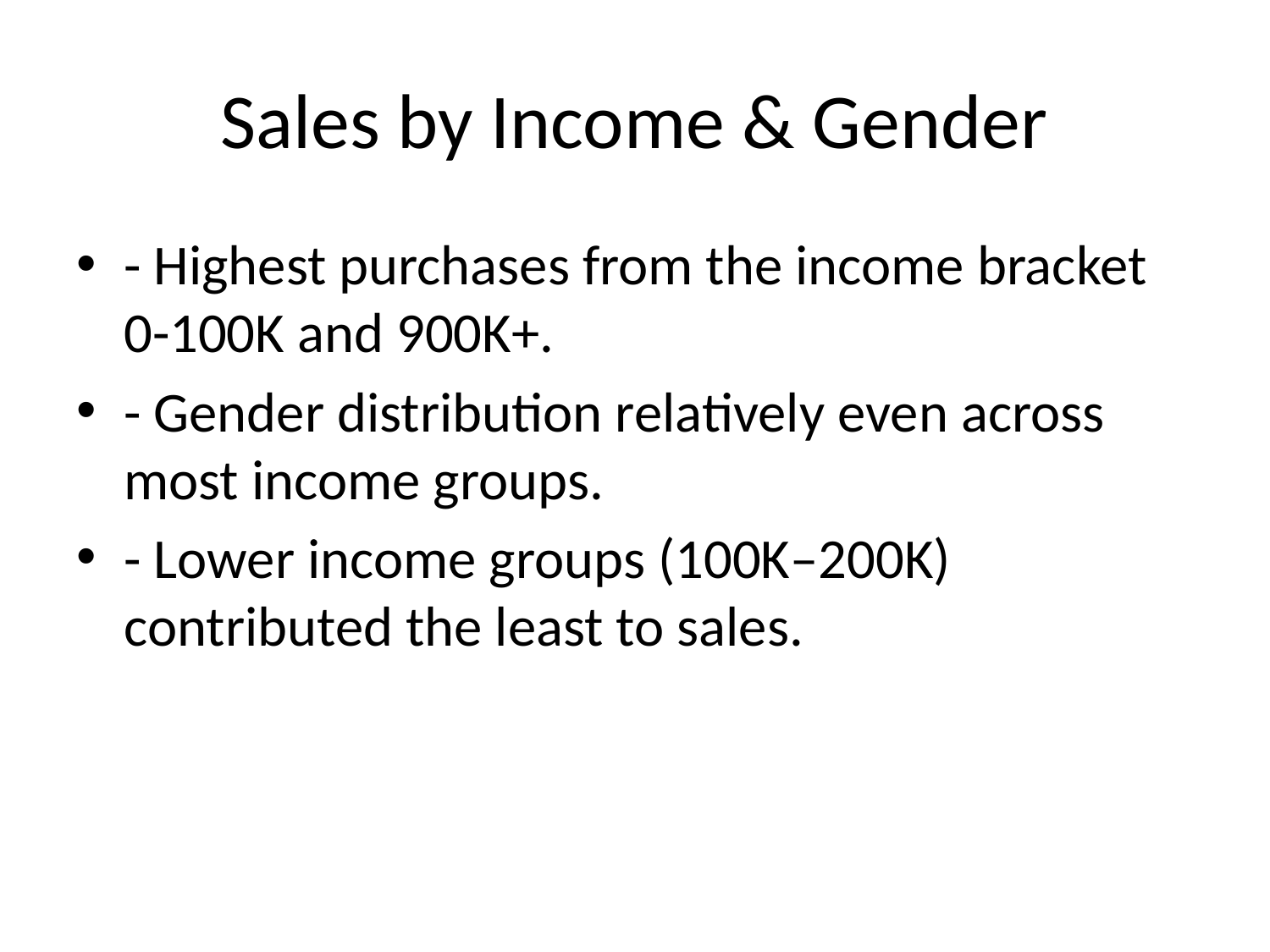

# Sales by Income & Gender
- Highest purchases from the income bracket 0-100K and 900K+.
- Gender distribution relatively even across most income groups.
- Lower income groups (100K–200K) contributed the least to sales.